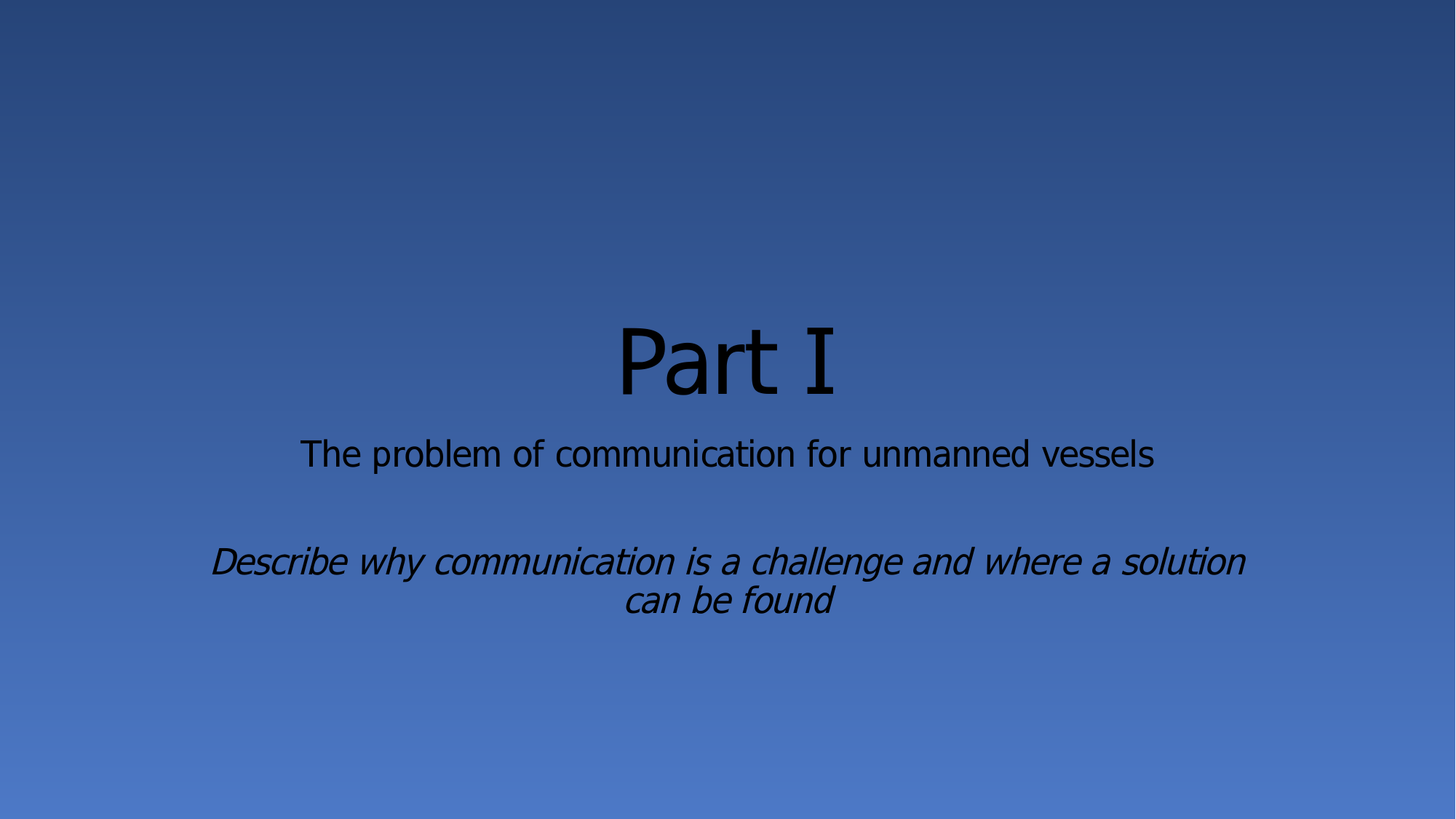

# Part I
The problem of communication for unmanned vessels

Describe why communication is a challenge and where a solution can be found